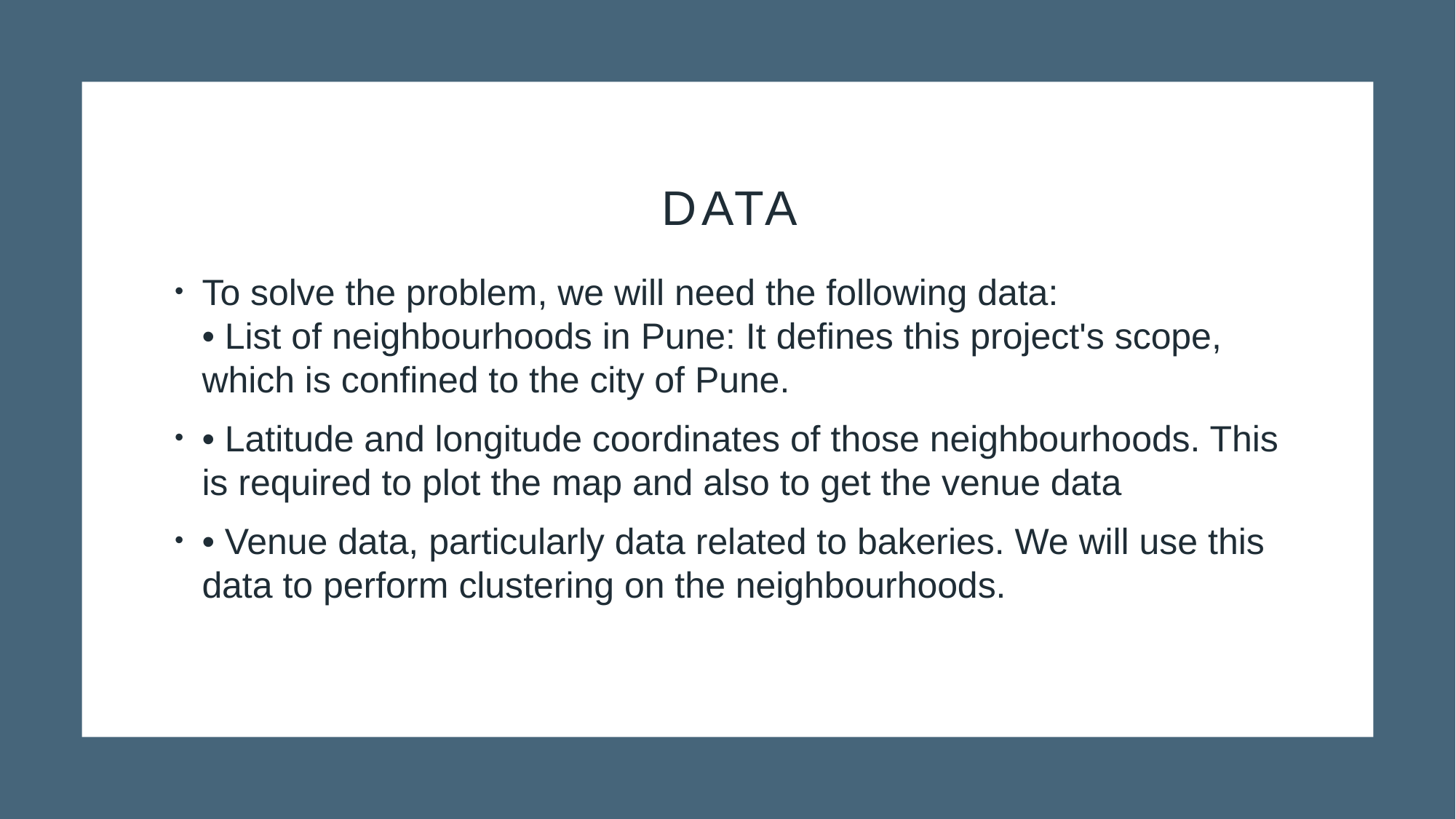

Data
To solve the problem, we will need the following data:
• List of neighbourhoods in Pune: It defines this project's scope, which is confined to the city of Pune.
• Latitude and longitude coordinates of those neighbourhoods. This is required to plot the map and also to get the venue data
• Venue data, particularly data related to bakeries. We will use this data to perform clustering on the neighbourhoods.